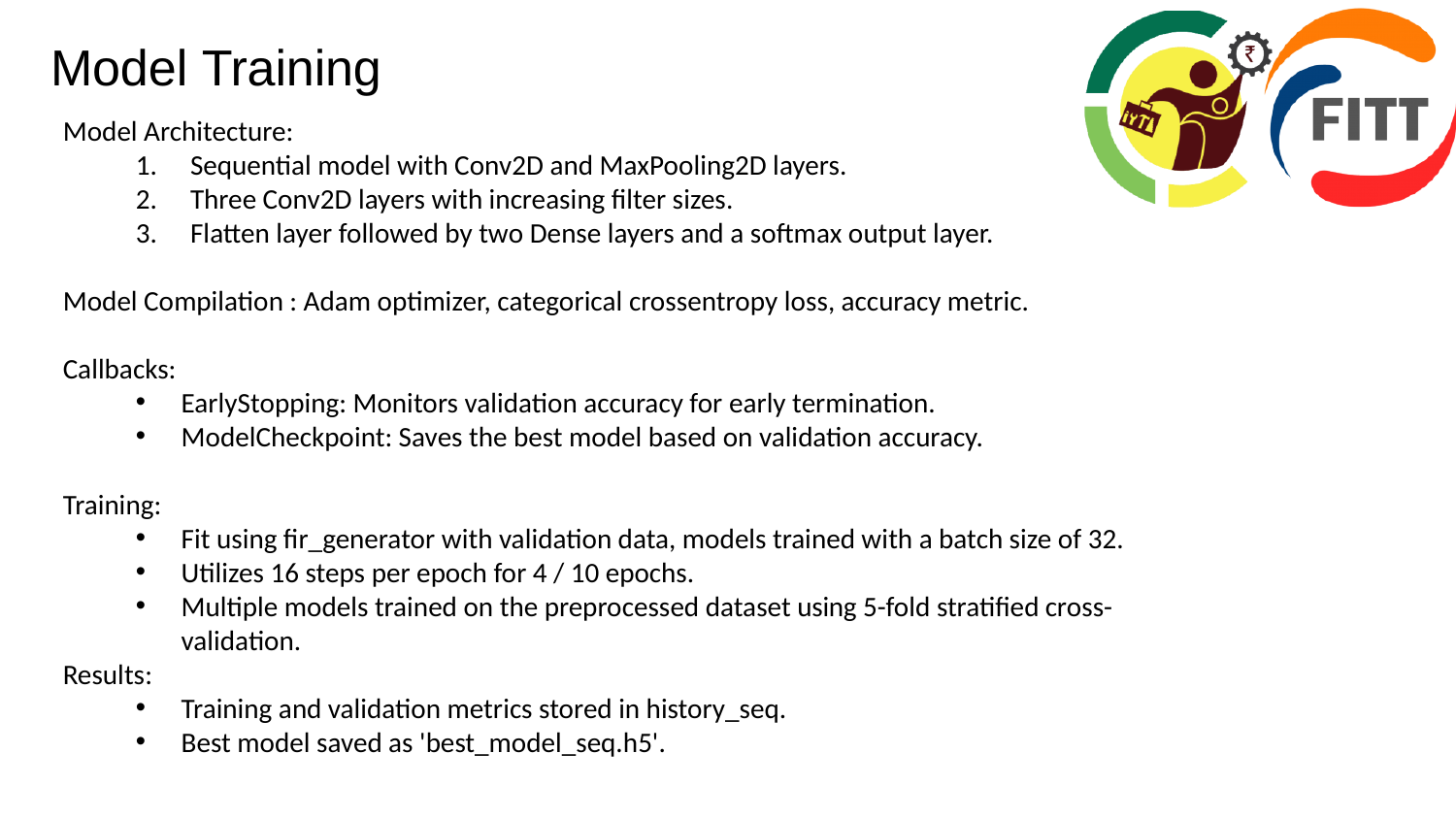

# Model Training
Model Architecture:
Sequential model with Conv2D and MaxPooling2D layers.
Three Conv2D layers with increasing filter sizes.
Flatten layer followed by two Dense layers and a softmax output layer.

Model Compilation : Adam optimizer, categorical crossentropy loss, accuracy metric.

Callbacks:
EarlyStopping: Monitors validation accuracy for early termination.
ModelCheckpoint: Saves the best model based on validation accuracy.

Training:
Fit using fir_generator with validation data, models trained with a batch size of 32.
Utilizes 16 steps per epoch for 4 / 10 epochs.
Multiple models trained on the preprocessed dataset using 5-fold stratified cross-validation.
Results:
Training and validation metrics stored in history_seq.
Best model saved as 'best_model_seq.h5'.